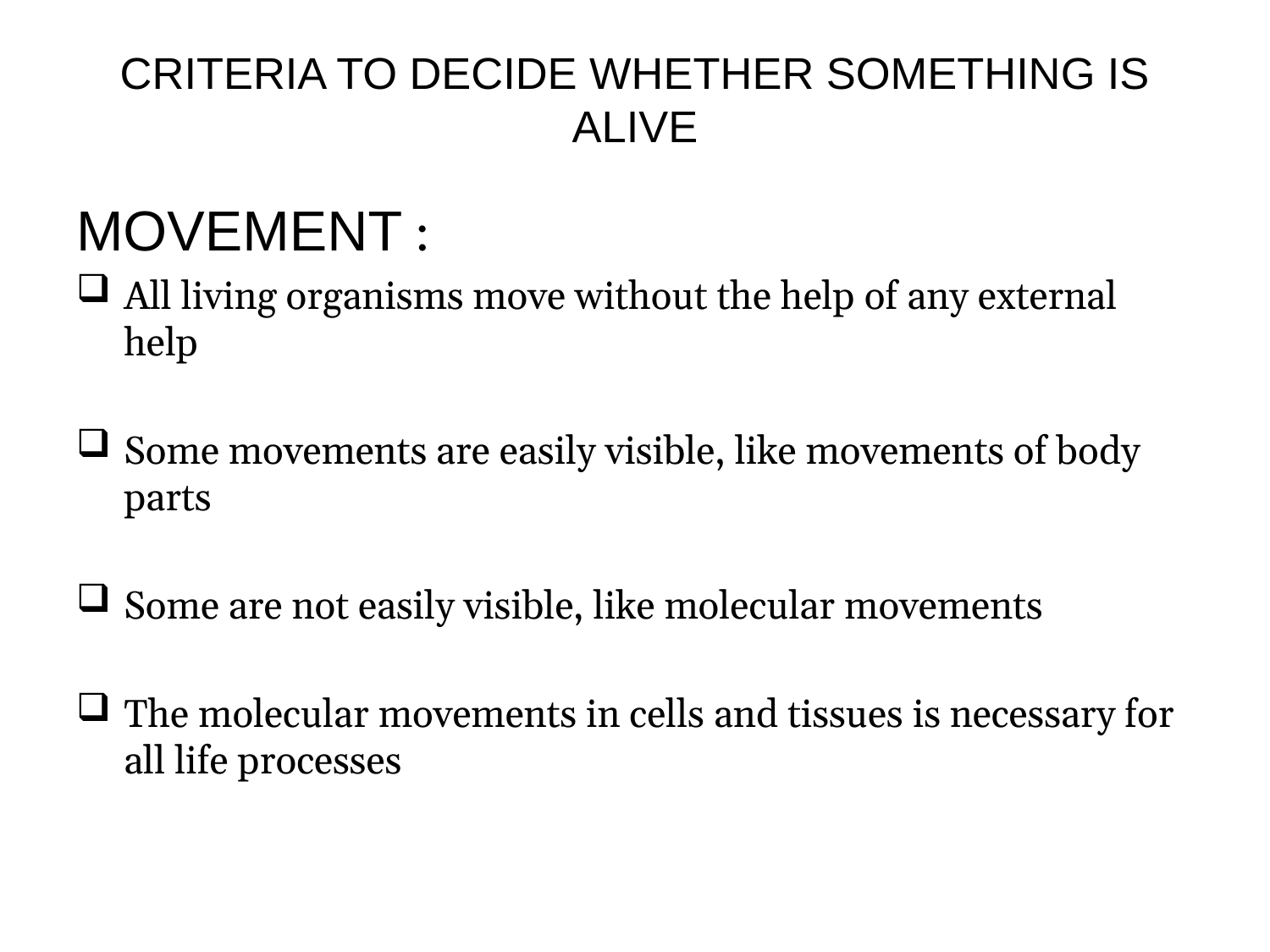

# CRITERIA TO DECIDE WHETHER SOMETHING IS ALIVE
MOVEMENT :
All living organisms move without the help of any external help

Some movements are easily visible, like movements of body parts

Some are not easily visible, like molecular movements

The molecular movements in cells and tissues is necessary for all life processes